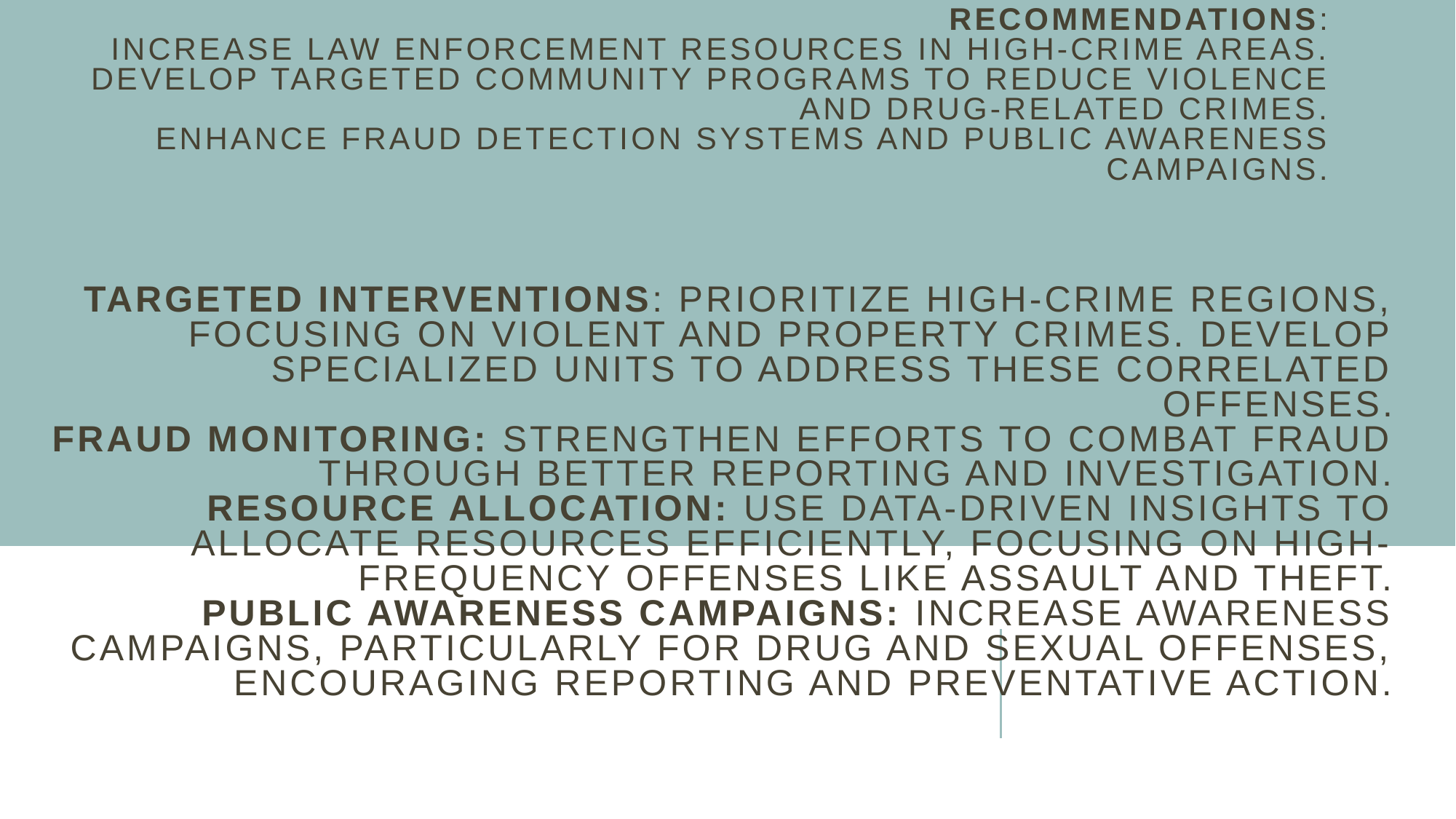

# Recommendations: Increase law enforcement resources in high-crime areas. Develop targeted community programs to reduce violence and drug-related crimes. Enhance fraud detection systems and public awareness campaigns.
Targeted Interventions: Prioritize high-crime regions, focusing on violent and property crimes. Develop specialized units to address these correlated offenses.
Fraud Monitoring: Strengthen efforts to combat fraud through better reporting and investigation.
Resource Allocation: Use data-driven insights to allocate resources efficiently, focusing on high-frequency offenses like assault and theft.
Public Awareness Campaigns: Increase awareness campaigns, particularly for drug and sexual offenses, encouraging reporting and preventative action.